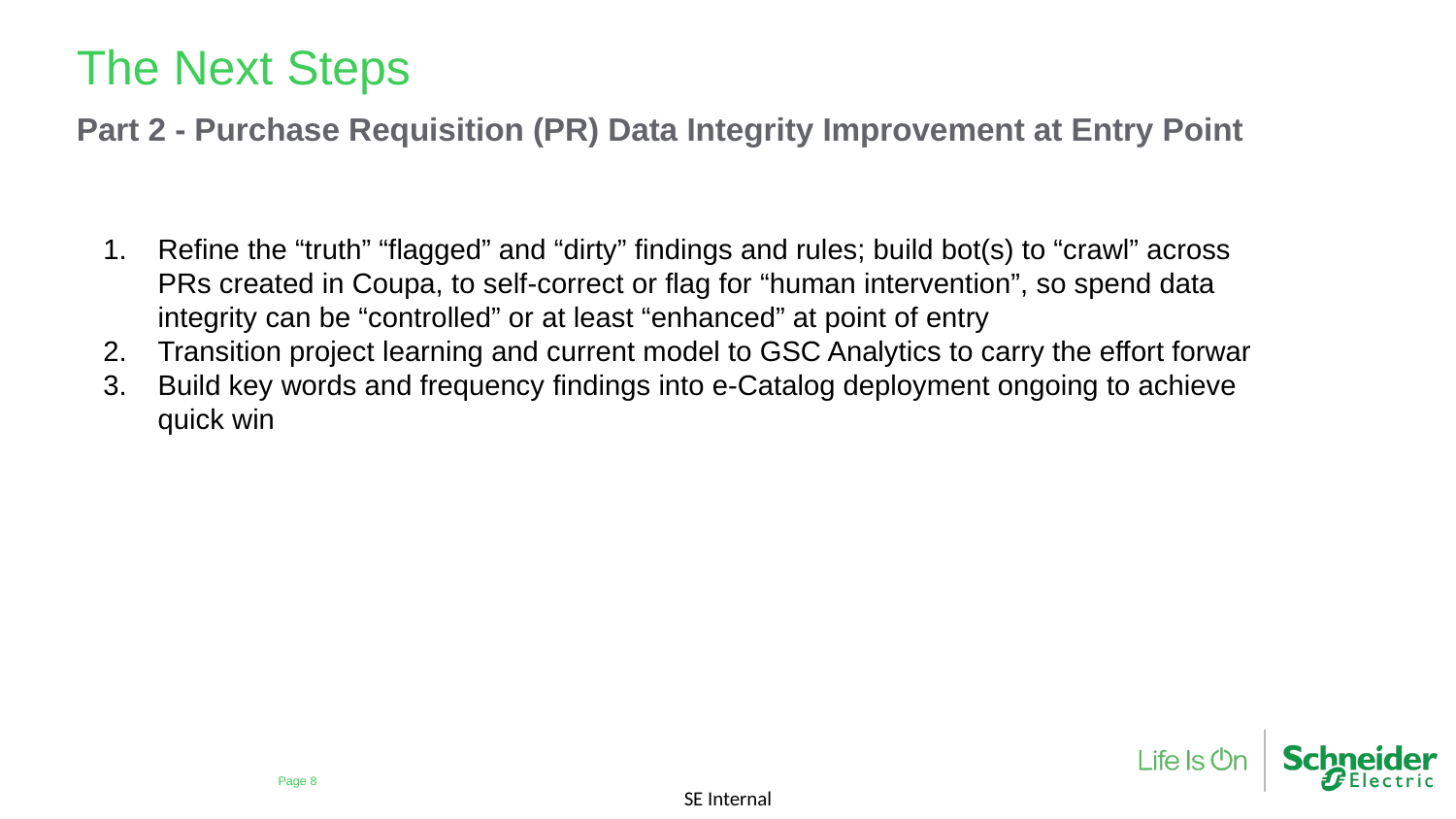

The Next Steps
Part 2 - Purchase Requisition (PR) Data Integrity Improvement at Entry Point

Refine the “truth” “flagged” and “dirty” findings and rules; build bot(s) to “crawl” across PRs created in Coupa, to self-correct or flag for “human intervention”, so spend data integrity can be “controlled” or at least “enhanced” at point of entry
Transition project learning and current model to GSC Analytics to carry the effort forwar
Build key words and frequency findings into e-Catalog deployment ongoing to achieve quick win

Page 8